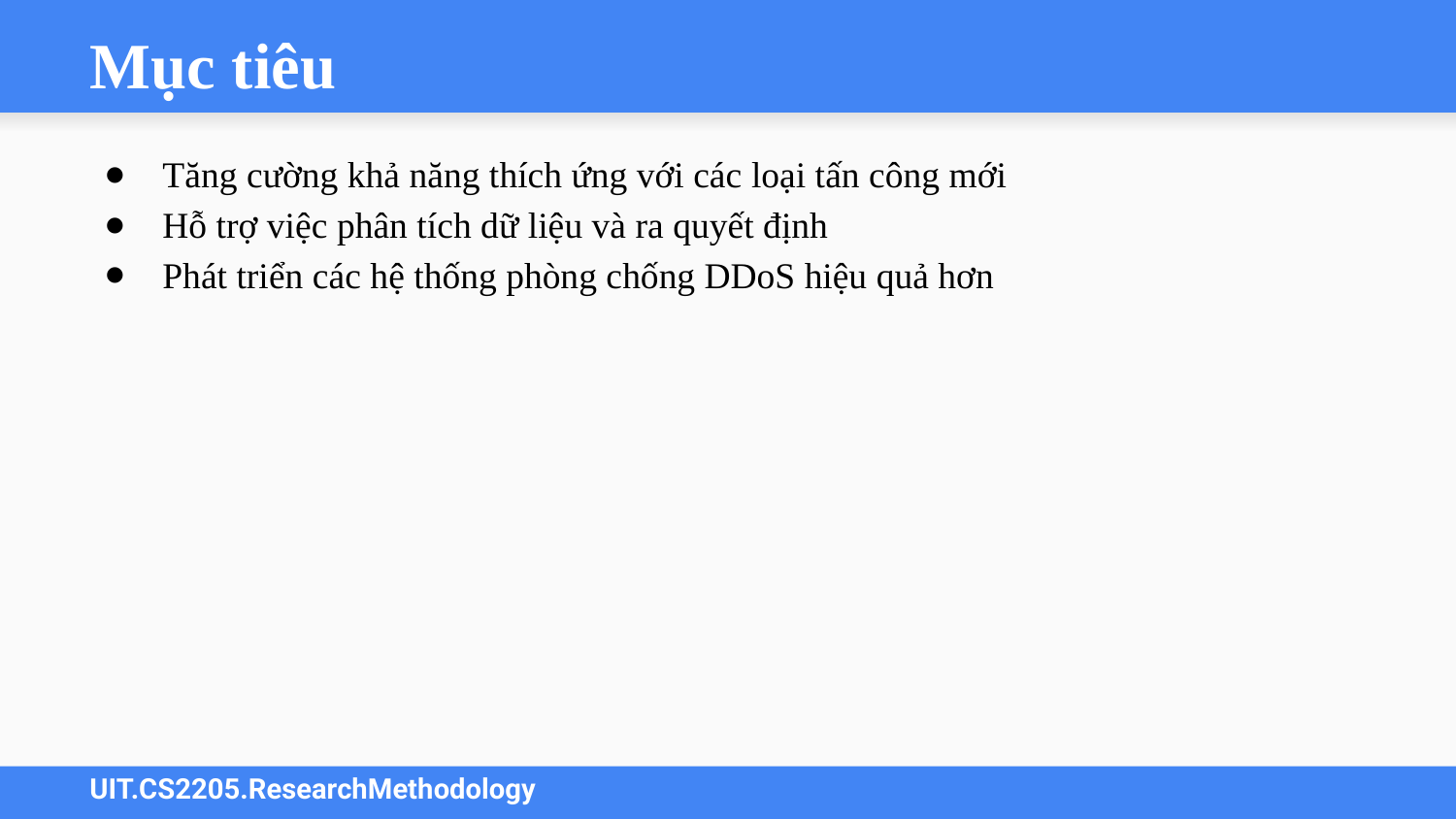

# Mục tiêu
Tăng cường khả năng thích ứng với các loại tấn công mới
Hỗ trợ việc phân tích dữ liệu và ra quyết định
Phát triển các hệ thống phòng chống DDoS hiệu quả hơn